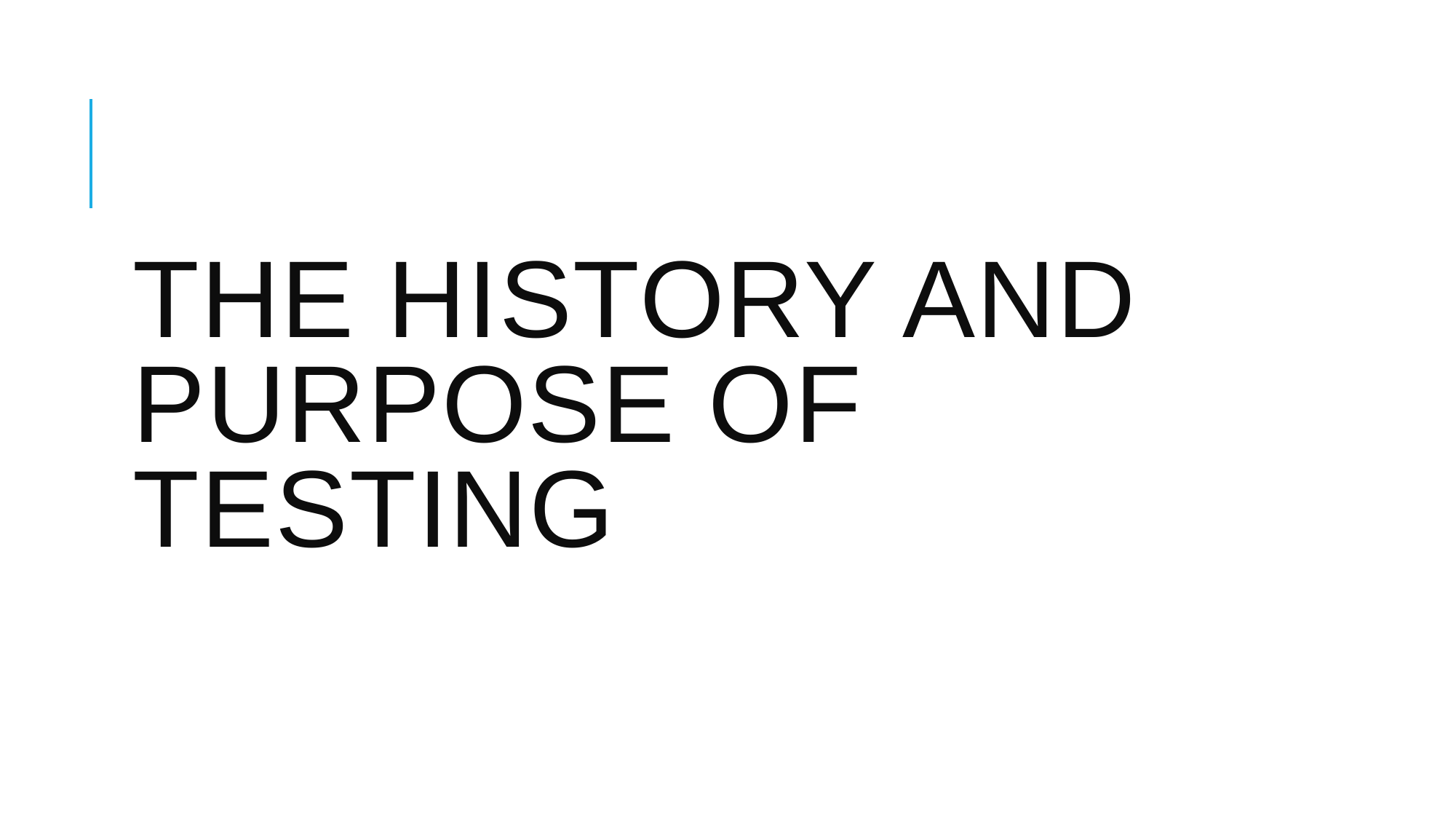

# The history and purpose of testing